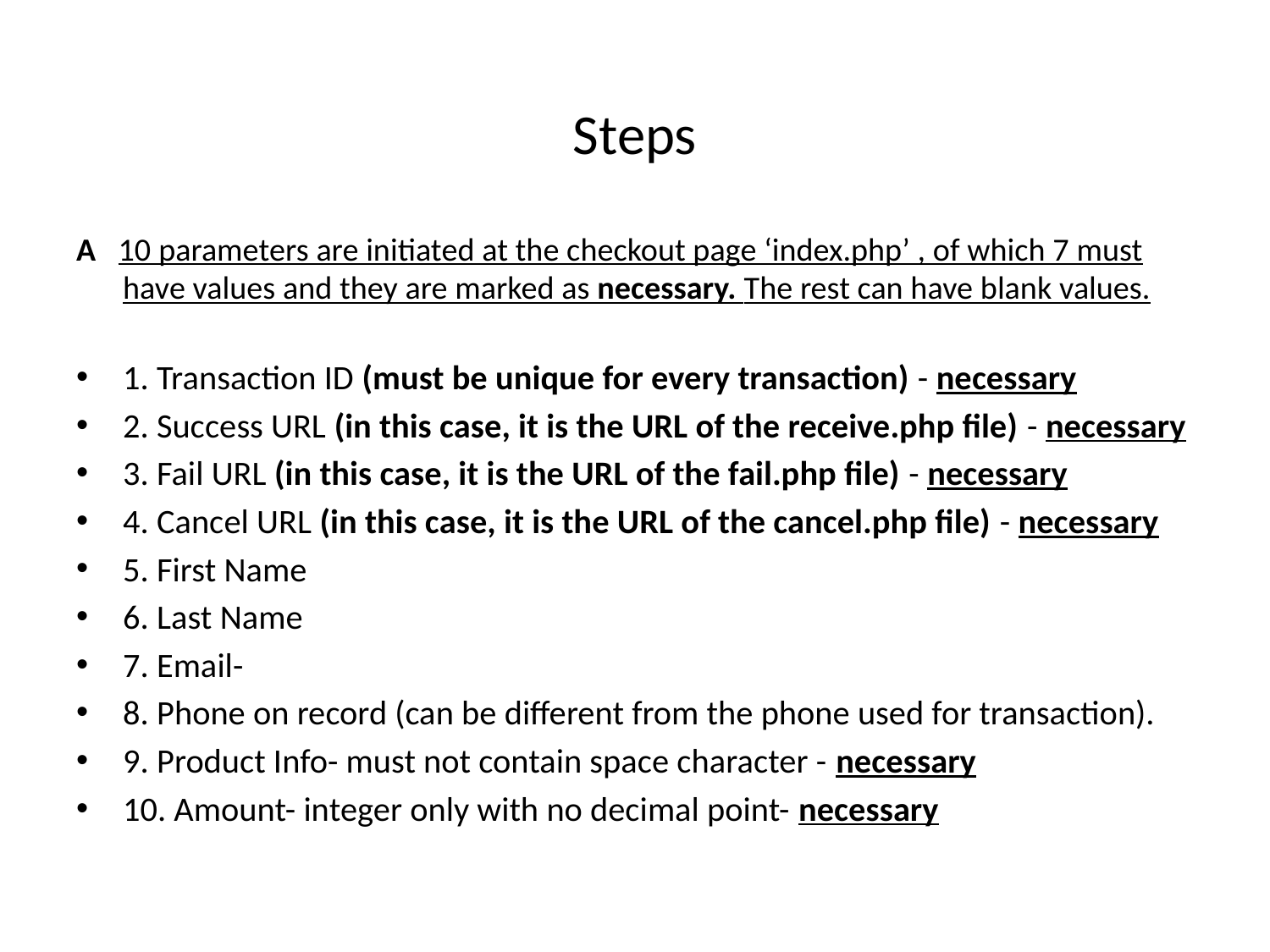

# Steps
A   10 parameters are initiated at the checkout page ‘index.php’ , of which 7 must have values and they are marked as necessary. The rest can have blank values.

1. Transaction ID (must be unique for every transaction) - necessary
2. Success URL (in this case, it is the URL of the receive.php file) - necessary
3. Fail URL (in this case, it is the URL of the fail.php file) - necessary
4. Cancel URL (in this case, it is the URL of the cancel.php file) - necessary
5. First Name
6. Last Name
7. Email-
8. Phone on record (can be different from the phone used for transaction).
9. Product Info- must not contain space character - necessary
10. Amount- integer only with no decimal point- necessary